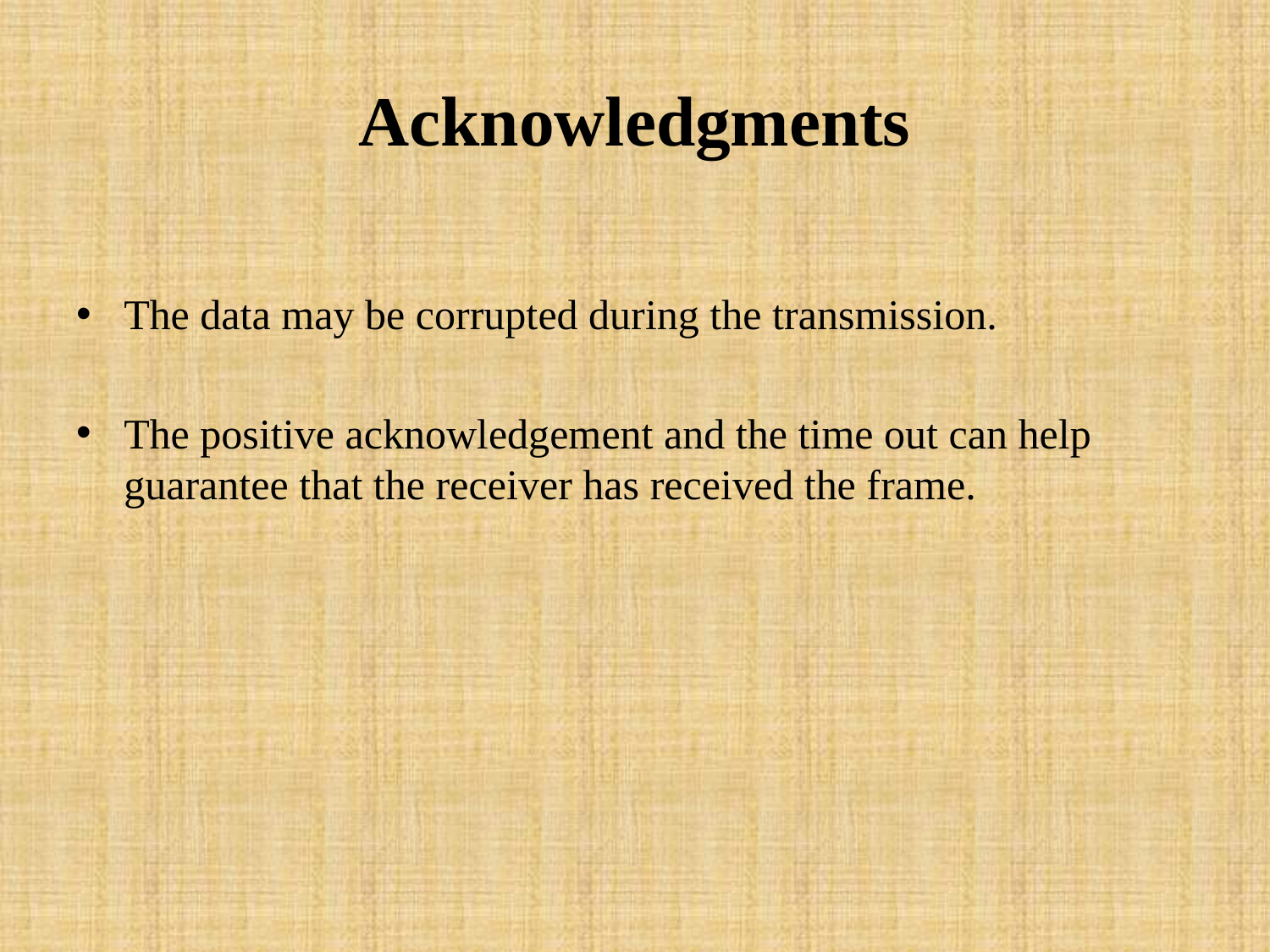

# Acknowledgments

The data may be corrupted during the transmission.

The positive acknowledgement and the time out can help guarantee that the receiver has received the frame.